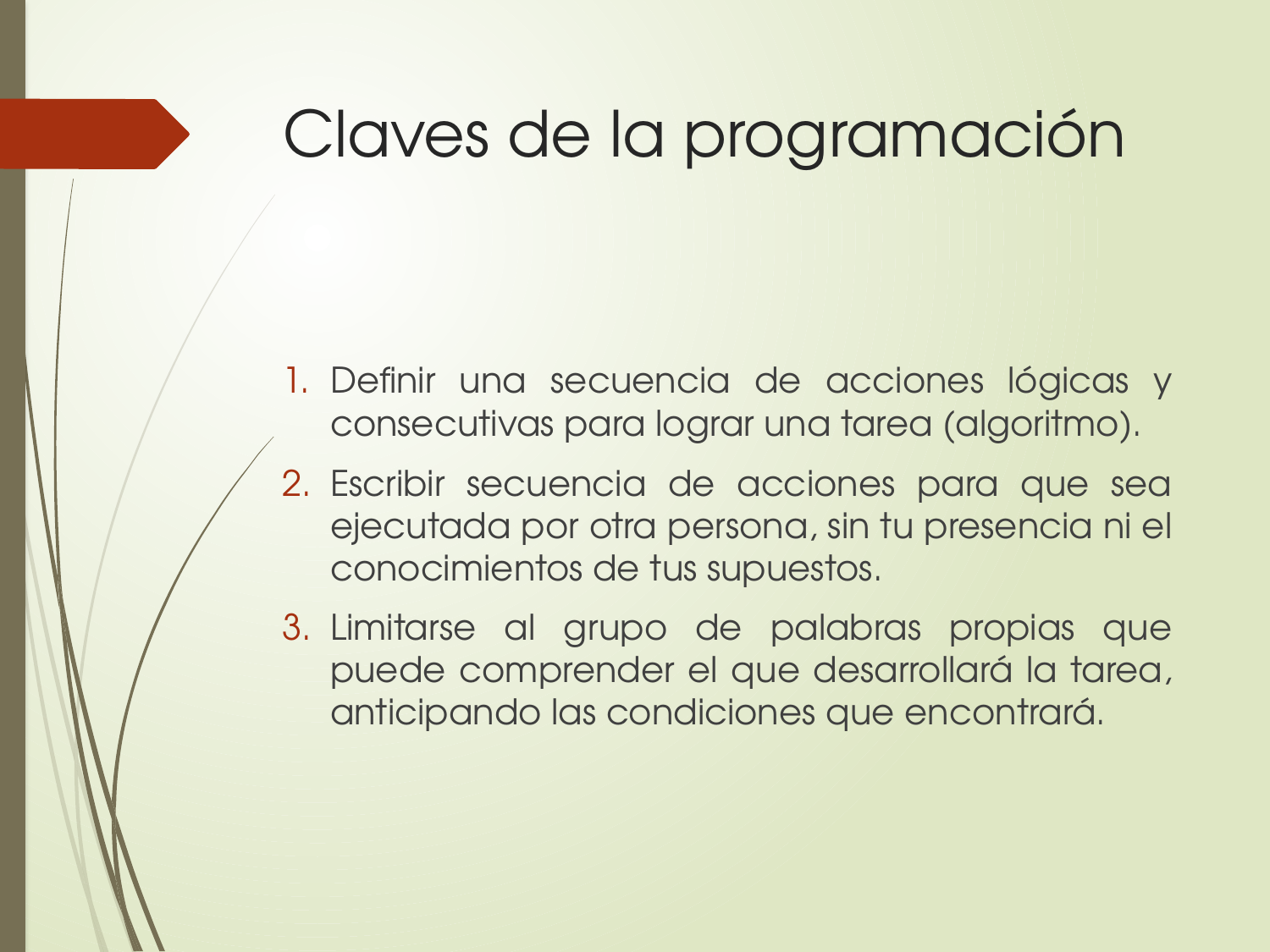

# Claves de la programación

Definir una secuencia de acciones lógicas y consecutivas para lograr una tarea (algoritmo).
Escribir secuencia de acciones para que sea ejecutada por otra persona, sin tu presencia ni el conocimientos de tus supuestos.
Limitarse al grupo de palabras propias que puede comprender el que desarrollará la tarea, anticipando las condiciones que encontrará.